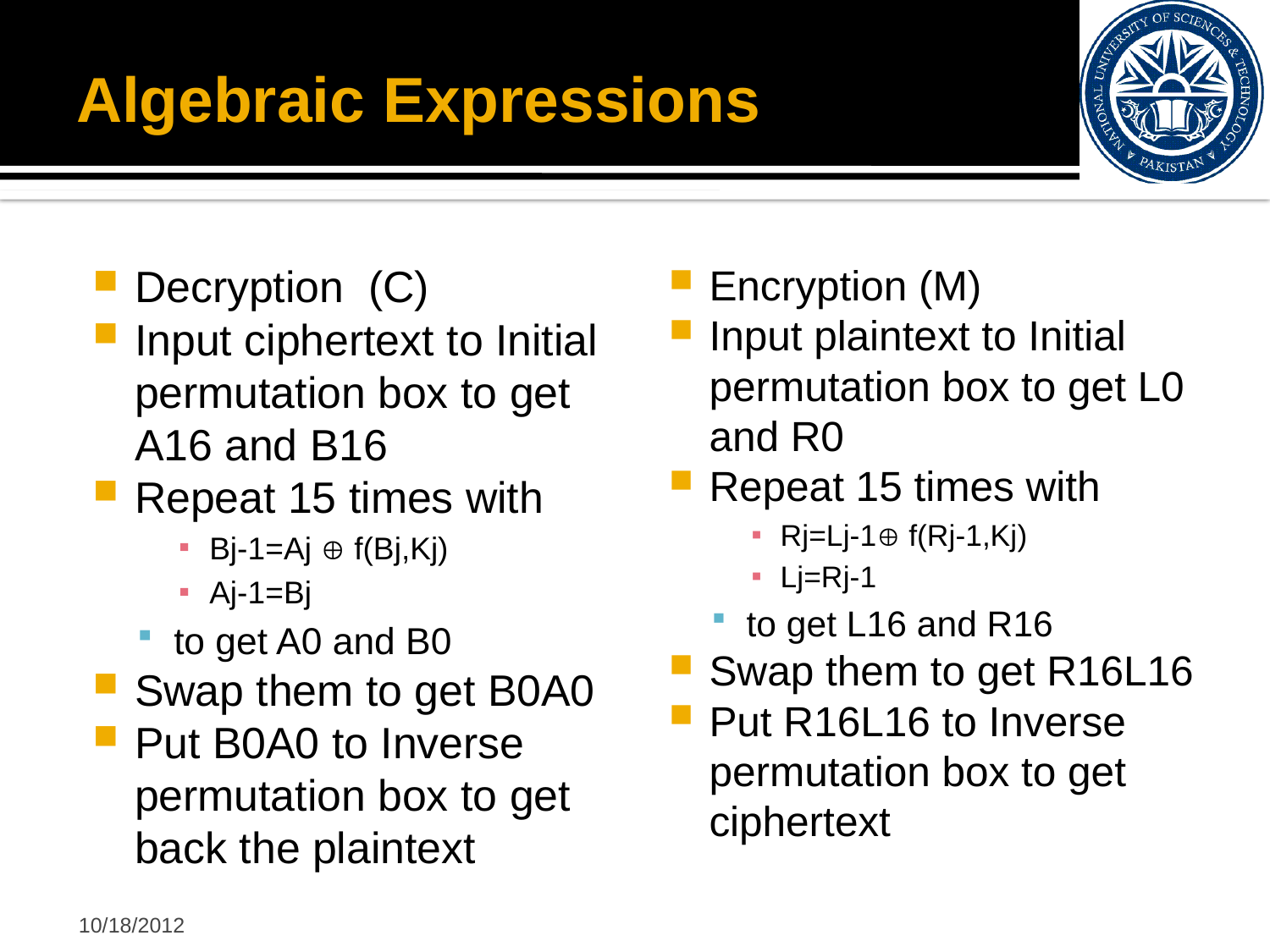

# Algebraic Expressions
Decryption  (C)
Input ciphertext to Initial permutation box to get A16 and B16
Repeat 15 times with
Bj-1=Aj ⊕ f(Bj,Kj)
Aj-1=Bj
to get A0 and B0
Swap them to get B0A0
Put B0A0 to Inverse permutation box to get back the plaintext

Encryption (M)
Input plaintext to Initial permutation box to get L0 and R0
Repeat 15 times with
Rj=Lj-1⊕ f(Rj-1,Kj)
Lj=Rj-1
to get L16 and R16
Swap them to get R16L16
Put R16L16 to Inverse permutation box to get ciphertext
10/18/2012